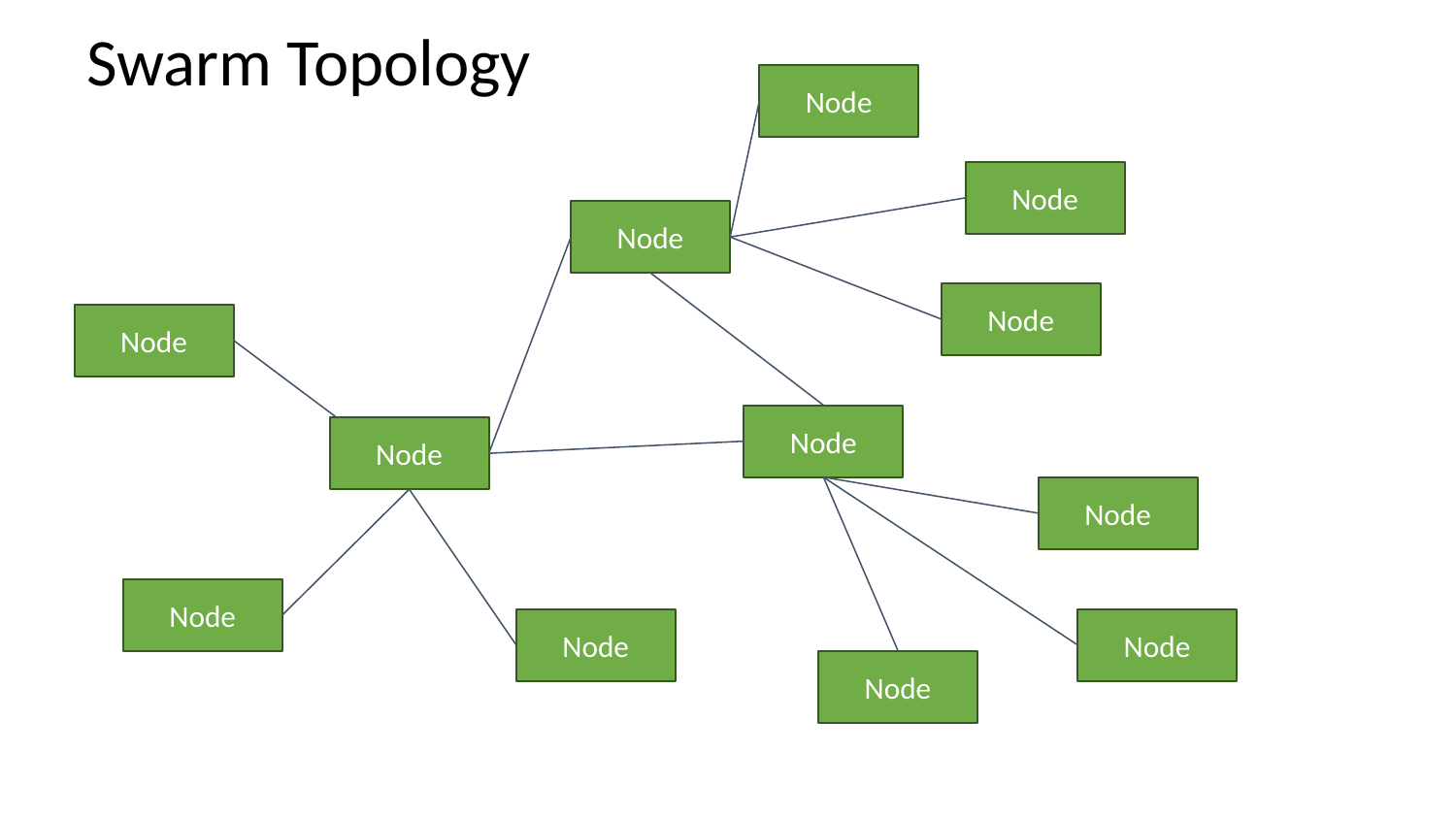

# Swarm Topology
Node
Node
Node
Node
Node
Node
Node
Node
Node
Node
Node
Node